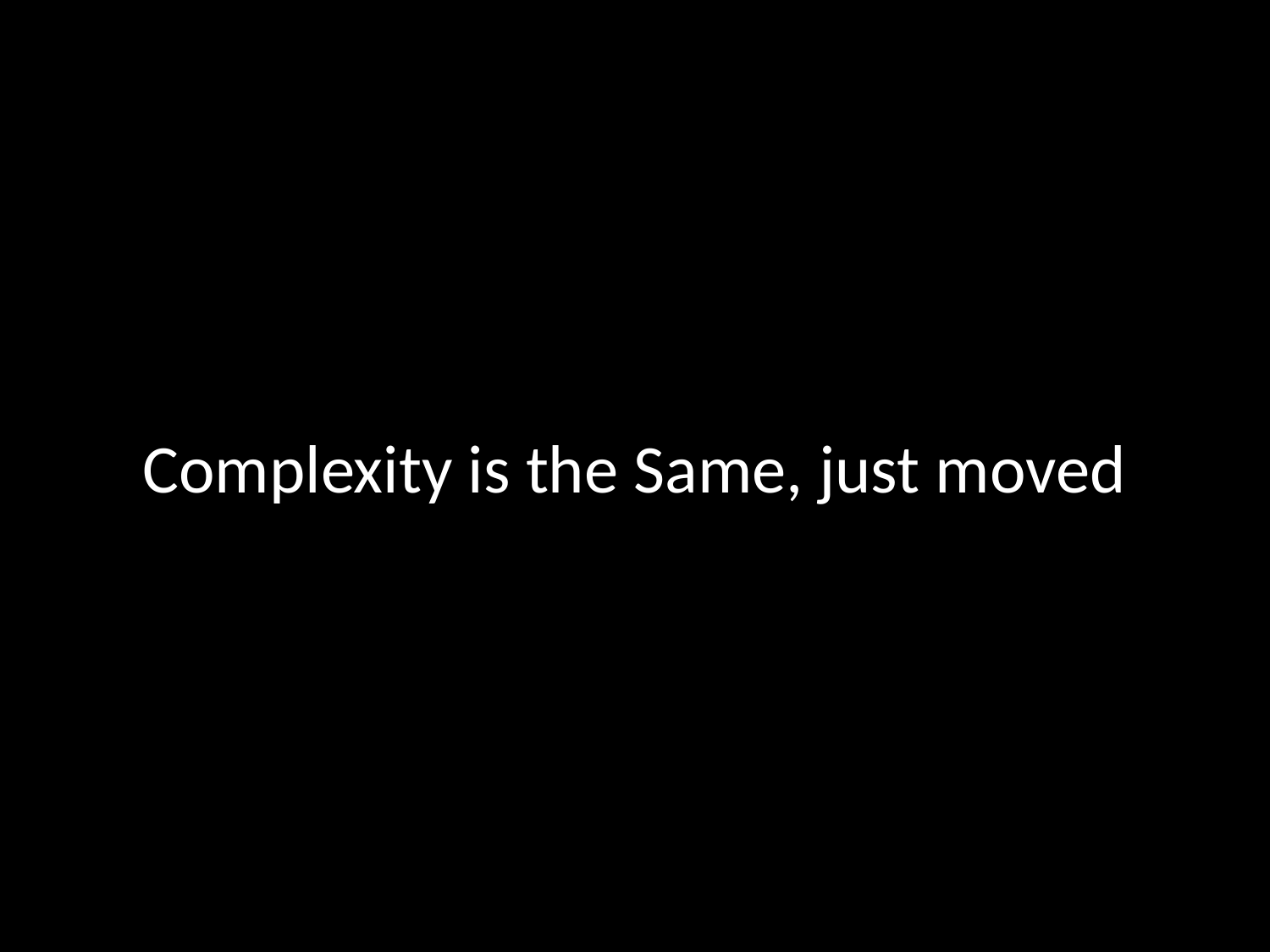

# Complexity is the Same, just moved